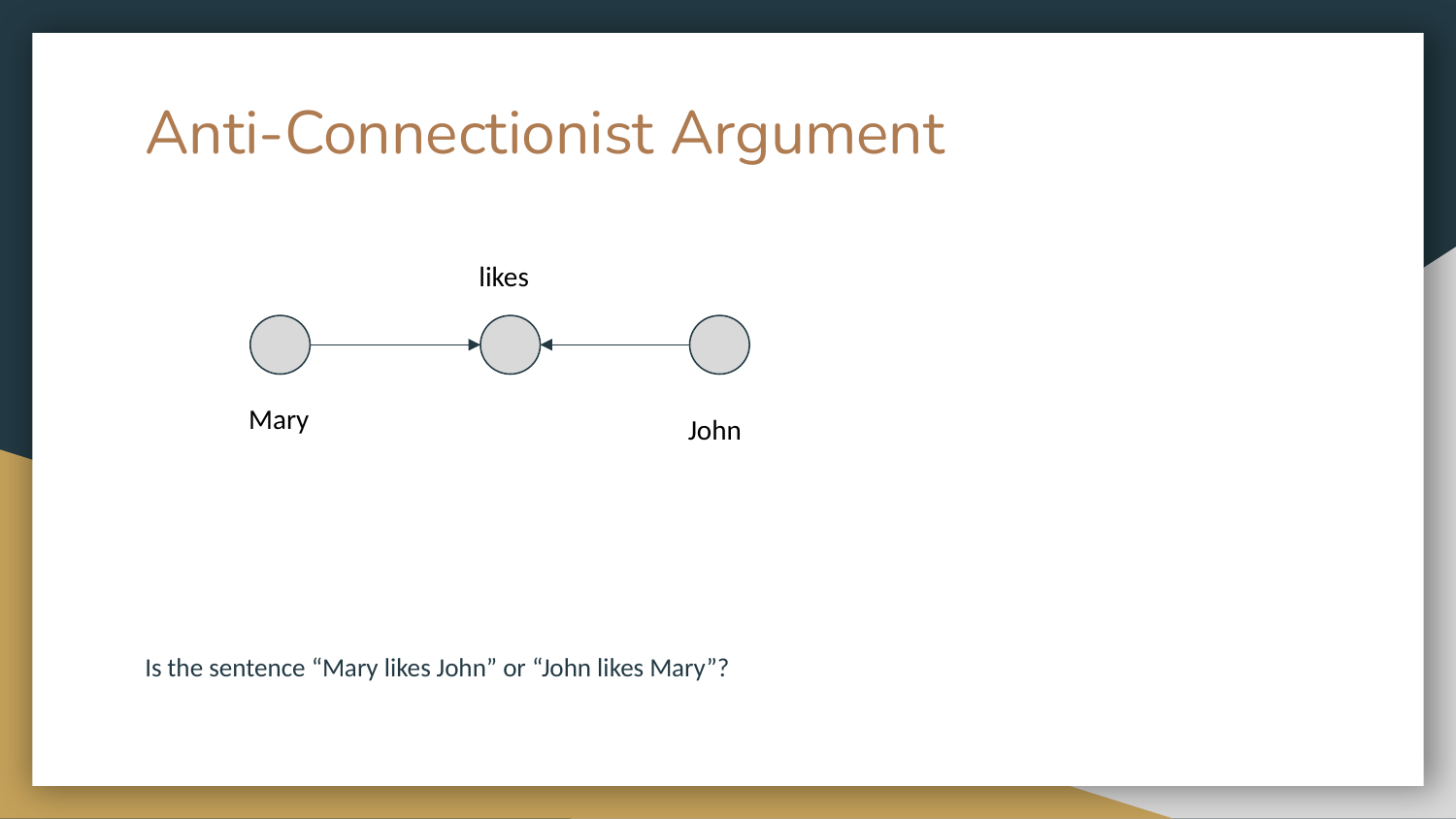

# Anti-Connectionist Argument
likes

Mary
John
Is the sentence “Mary likes John” or “John likes Mary”?